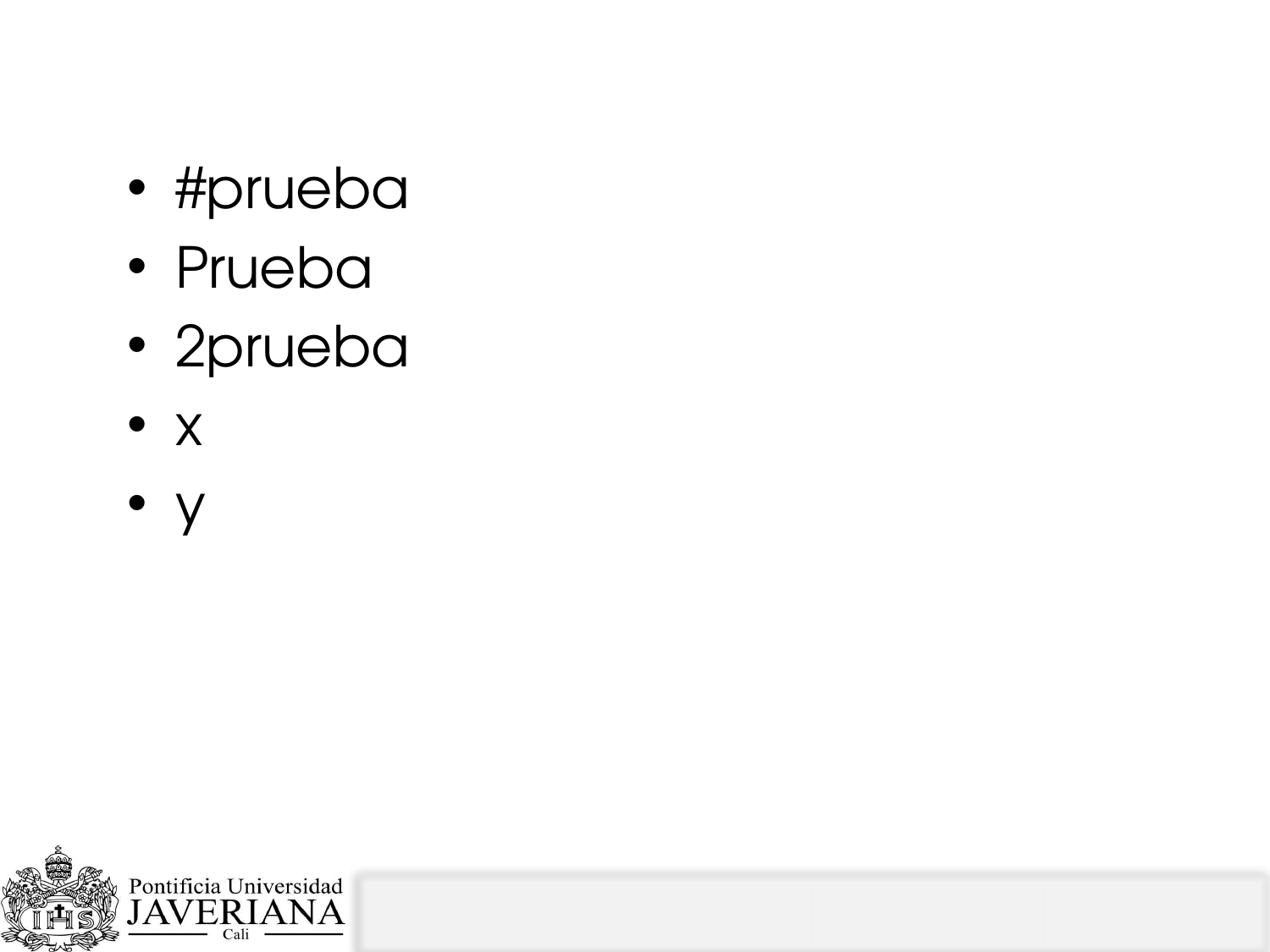

# ¿Cuál de los siguientes son nombres válidos de variables en python?
#prueba
Prueba
2prueba
x
y